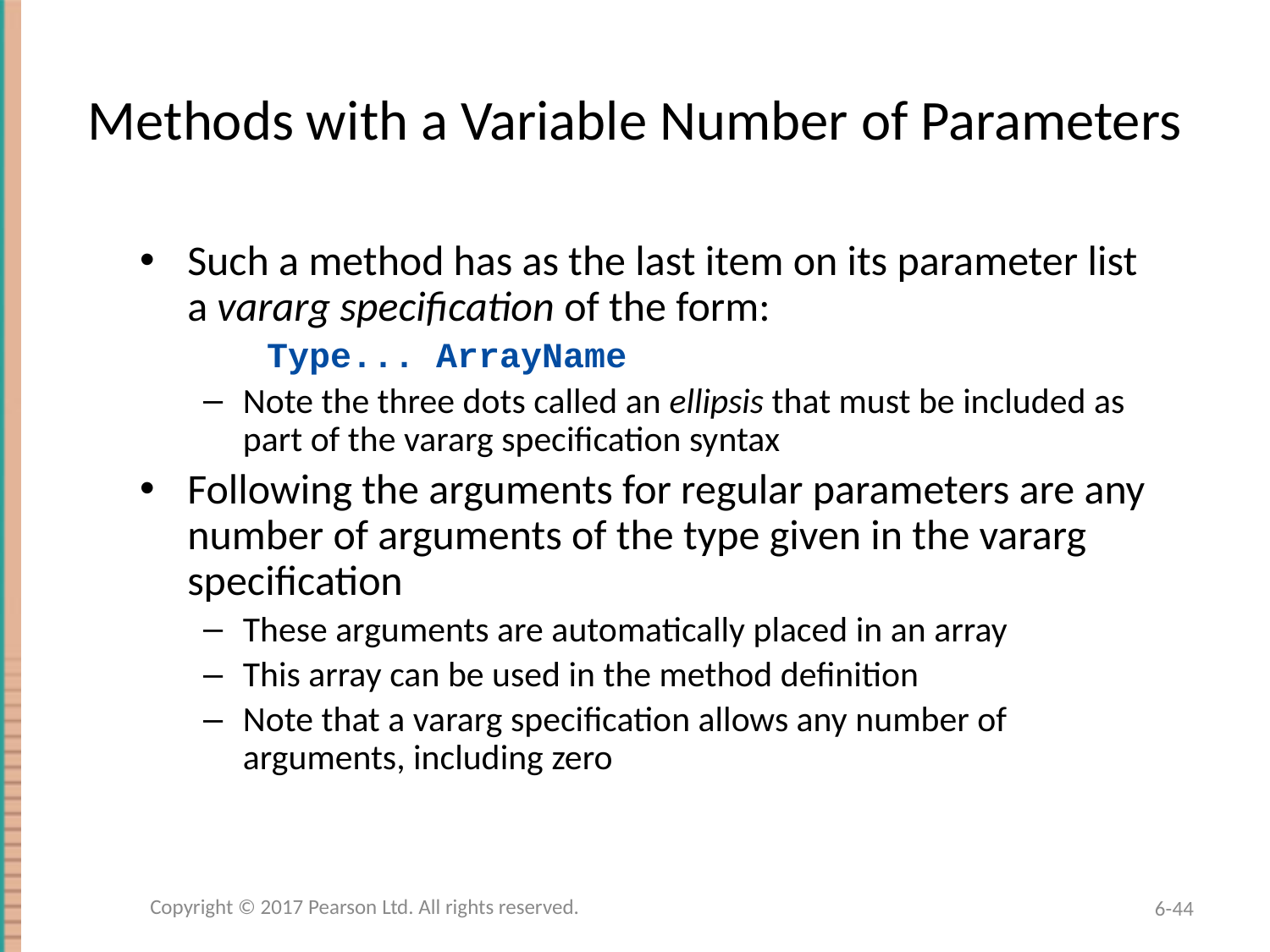

# Methods with a Variable Number of Parameters
Such a method has as the last item on its parameter list a vararg specification of the form:
Type... ArrayName
Note the three dots called an ellipsis that must be included as part of the vararg specification syntax
Following the arguments for regular parameters are any number of arguments of the type given in the vararg specification
These arguments are automatically placed in an array
This array can be used in the method definition
Note that a vararg specification allows any number of arguments, including zero
Copyright © 2017 Pearson Ltd. All rights reserved.
6-44